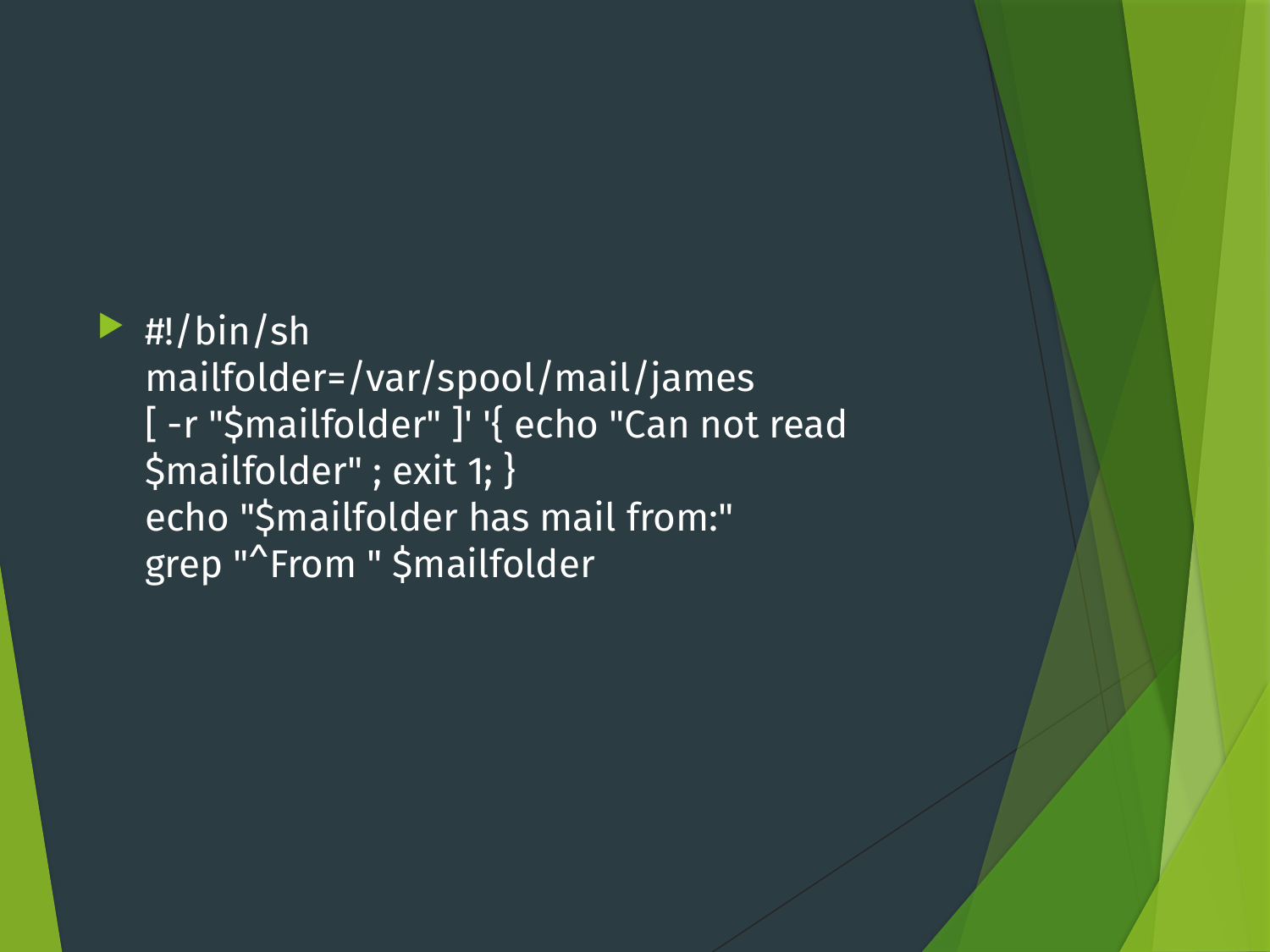

#
#!/bin/sh
mailfolder=/var/spool/mail/james
[ -r "$mailfolder" ]' '{ echo "Can not read $mailfolder" ; exit 1; }
echo "$mailfolder has mail from:"
grep "^From " $mailfolder